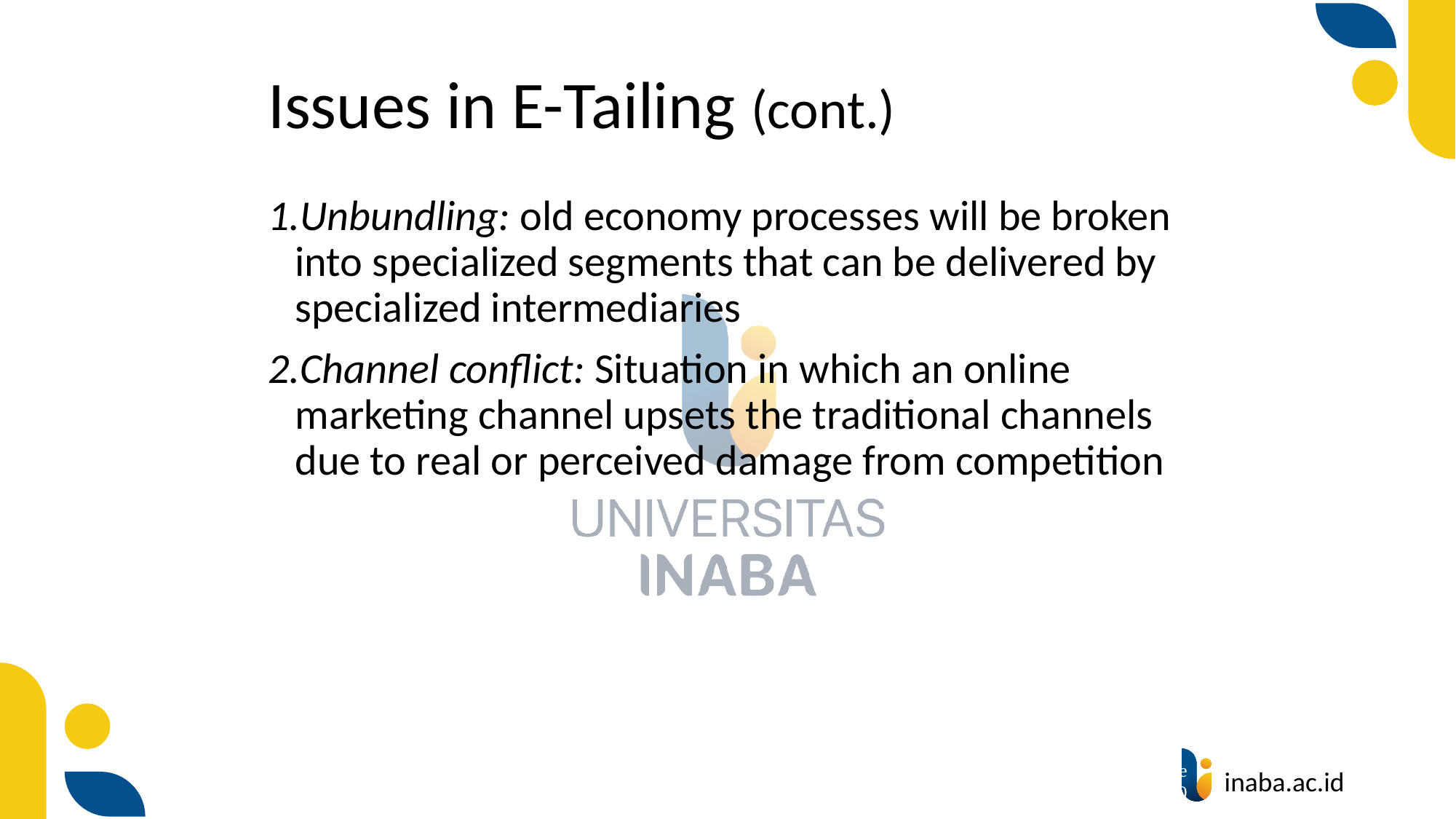

# Issues in E-Tailing (cont.)
Unbundling: old economy processes will be broken into specialized segments that can be delivered by specialized intermediaries
Channel conflict: Situation in which an online marketing channel upsets the traditional channels due to real or perceived damage from competition
109
© Prentice Hall 2020